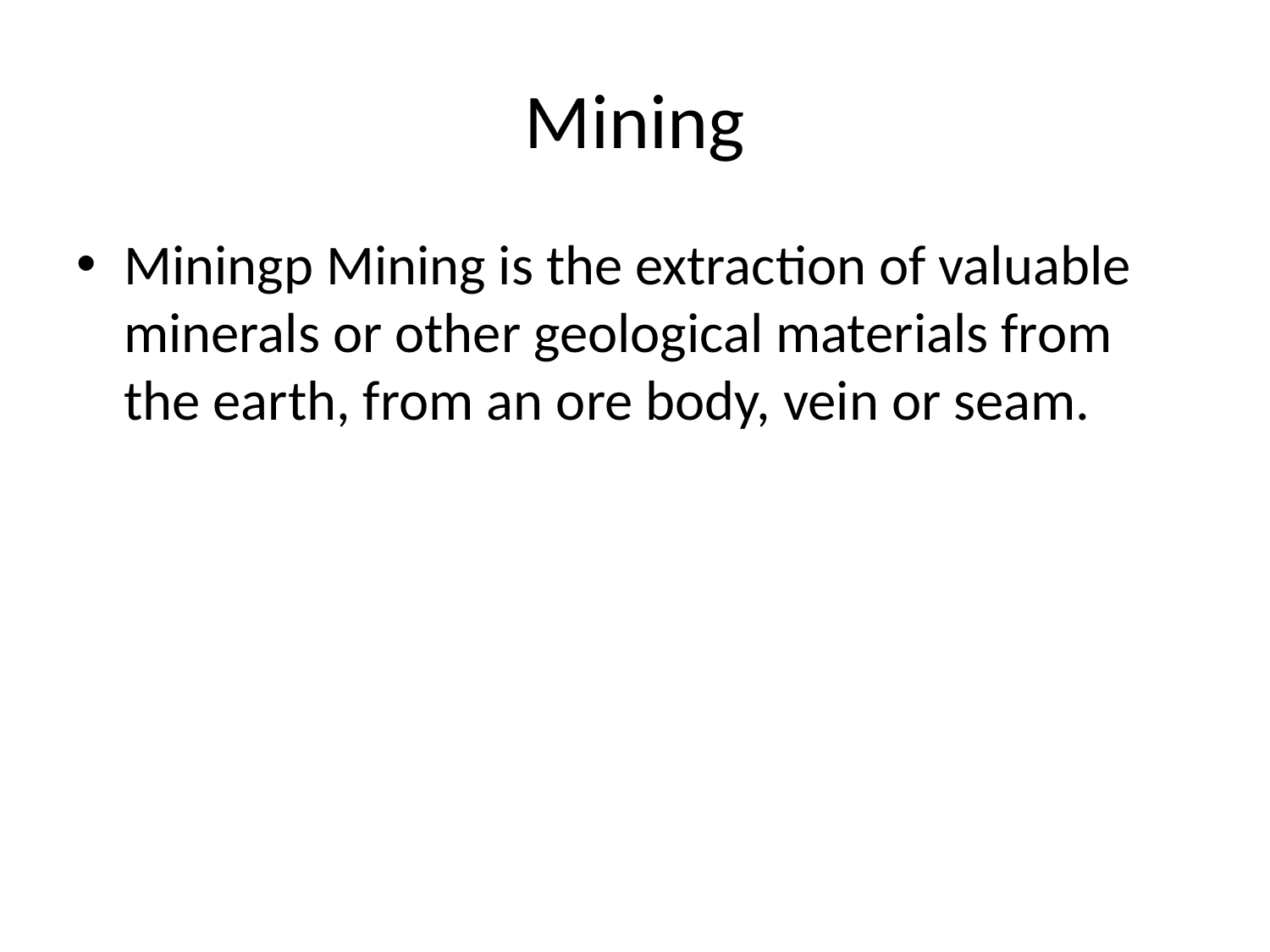

# Mining
Miningp Mining is the extraction of valuable minerals or other geological materials from the earth, from an ore body, vein or seam.